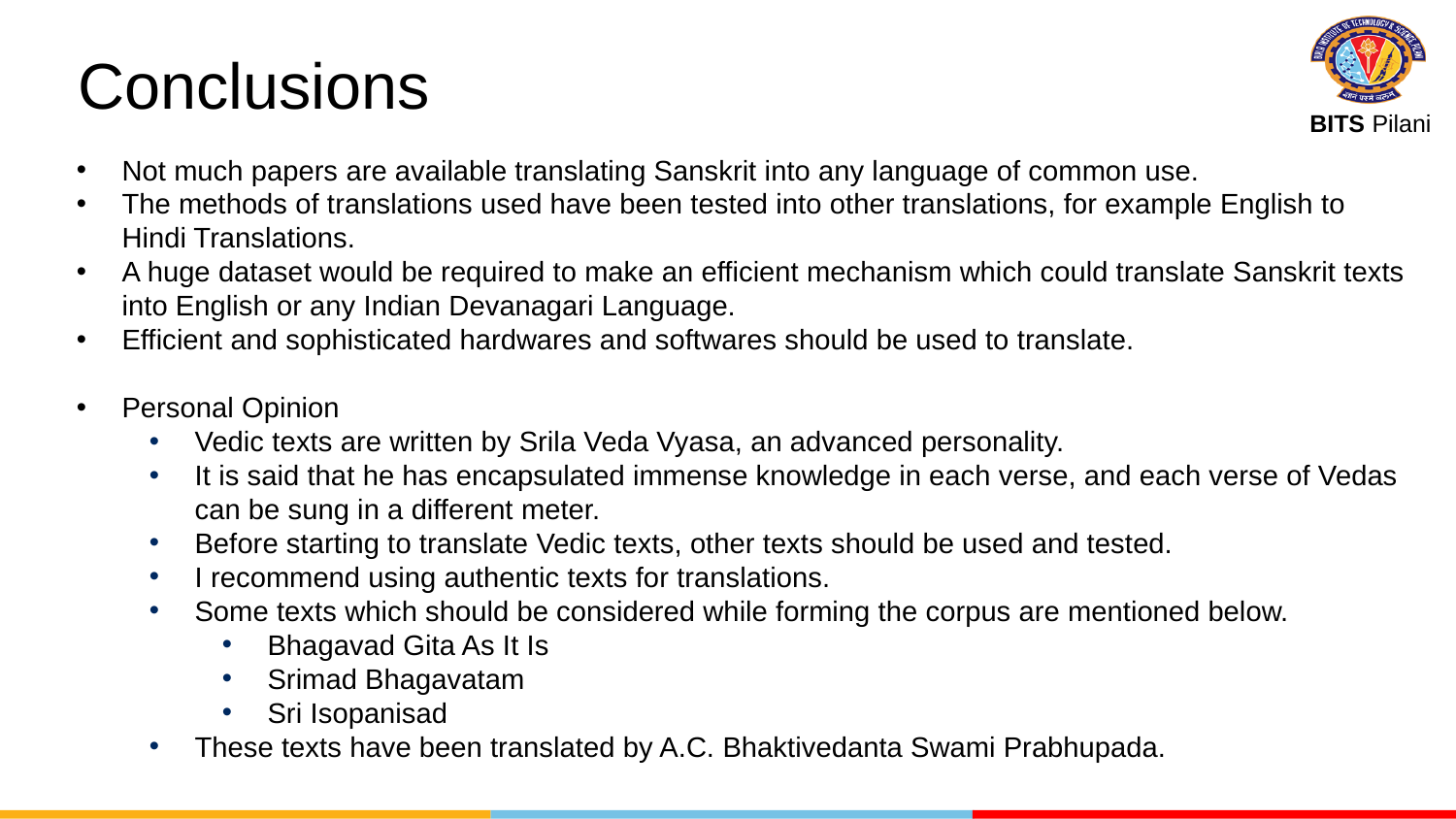

# Conclusions
Not much papers are available translating Sanskrit into any language of common use.
The methods of translations used have been tested into other translations, for example English to Hindi Translations.
A huge dataset would be required to make an efficient mechanism which could translate Sanskrit texts into English or any Indian Devanagari Language.
Efficient and sophisticated hardwares and softwares should be used to translate.

Personal Opinion
Vedic texts are written by Srila Veda Vyasa, an advanced personality.
It is said that he has encapsulated immense knowledge in each verse, and each verse of Vedas can be sung in a different meter.
Before starting to translate Vedic texts, other texts should be used and tested.
I recommend using authentic texts for translations.
Some texts which should be considered while forming the corpus are mentioned below.
Bhagavad Gita As It Is
Srimad Bhagavatam
Sri Isopanisad
These texts have been translated by A.C. Bhaktivedanta Swami Prabhupada.